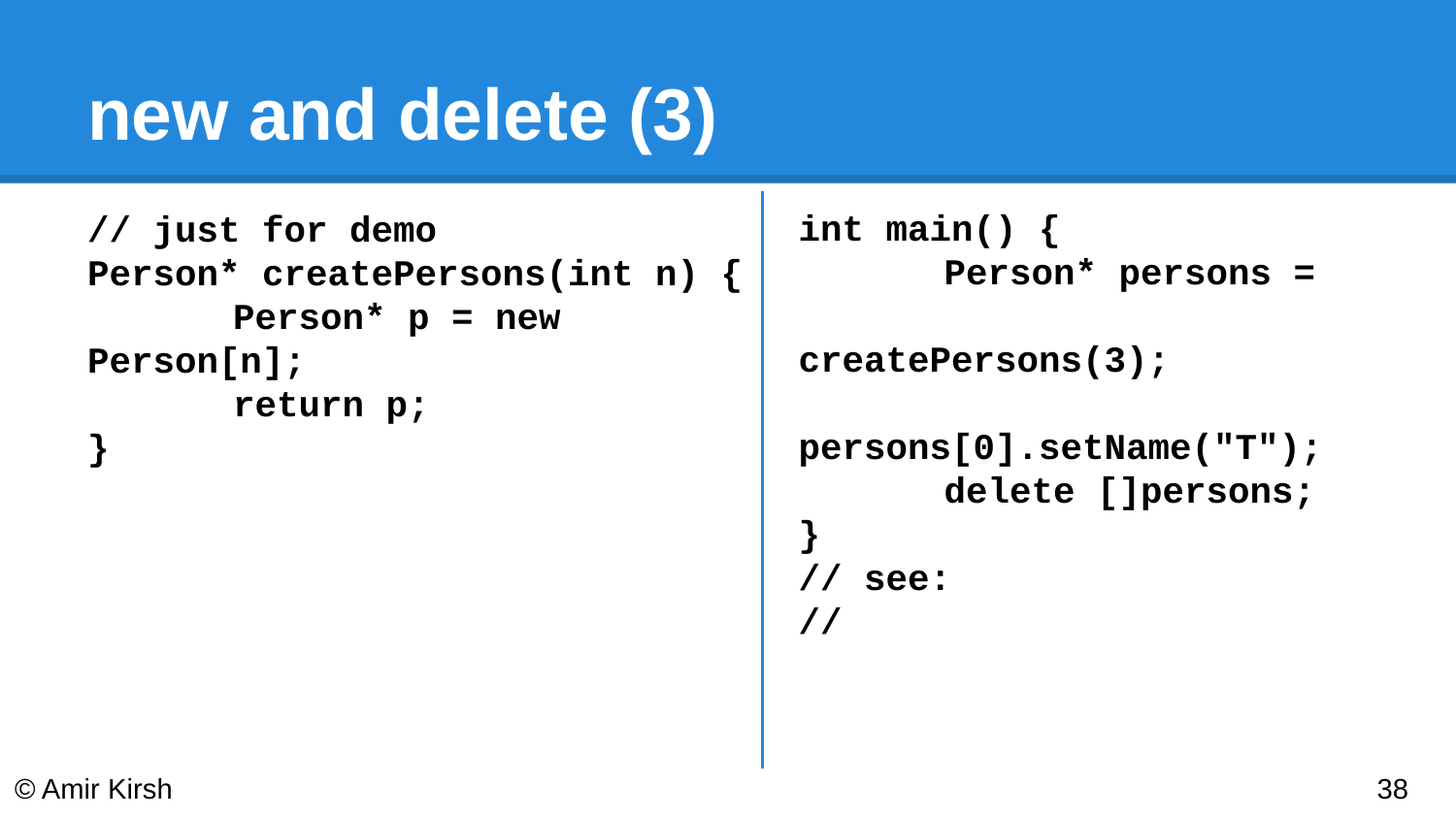

# new and delete (3)
int main() {
	Person* persons =
		createPersons(3);
	persons[0].setName("T");
	delete []persons;
}
// see:
//
// just for demo
Person* createPersons(int n) {
	Person* p = new Person[n];
	return p;
}
© Amir Kirsh
38